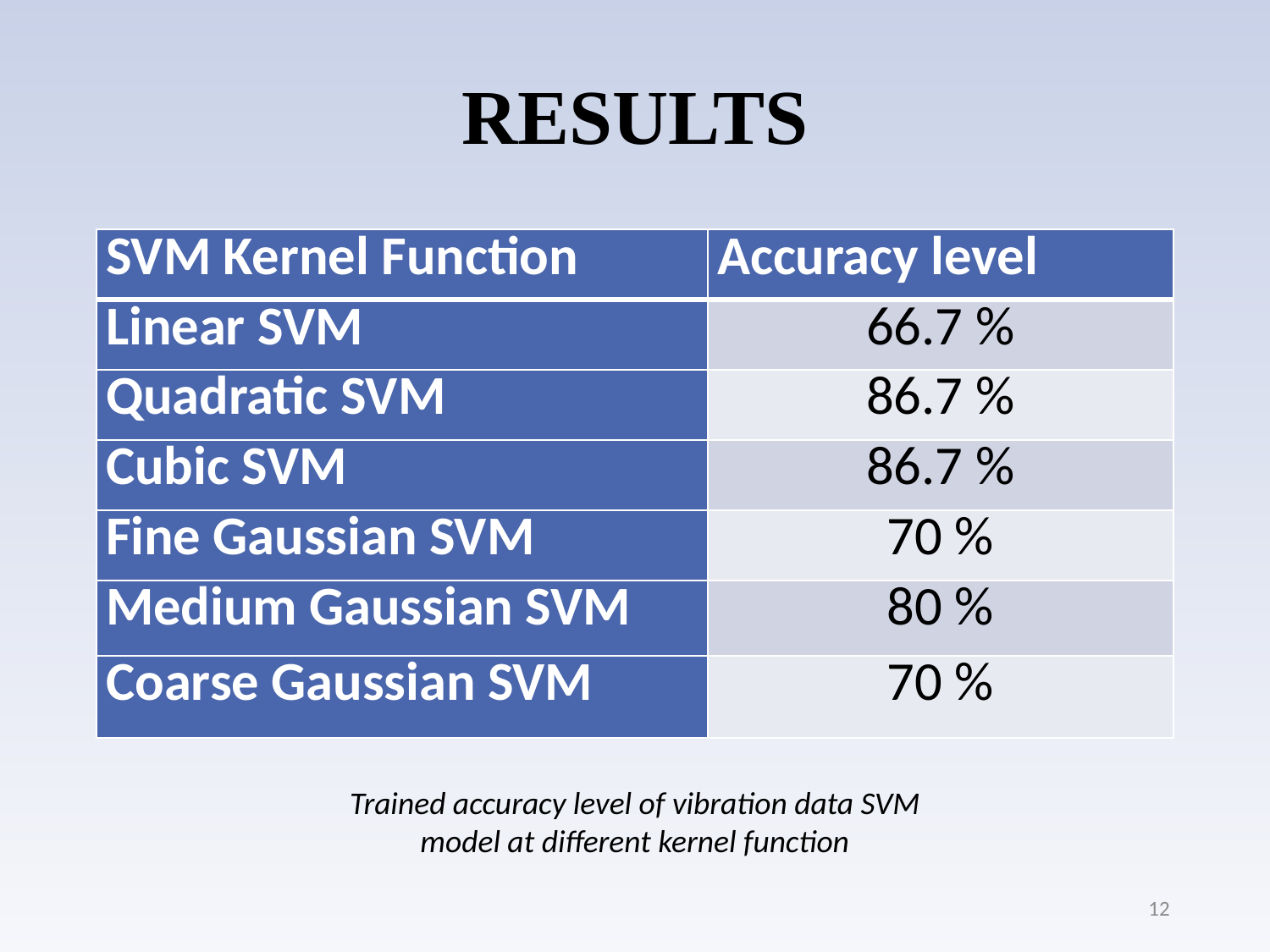

RESULTS
| SVM Kernel Function | Accuracy level |
| --- | --- |
| Linear SVM | 66.7 % |
| Quadratic SVM | 86.7 % |
| Cubic SVM | 86.7 % |
| Fine Gaussian SVM | 70 % |
| Medium Gaussian SVM | 80 % |
| Coarse Gaussian SVM | 70 % |
Trained accuracy level of vibration data SVM model at different kernel function
12